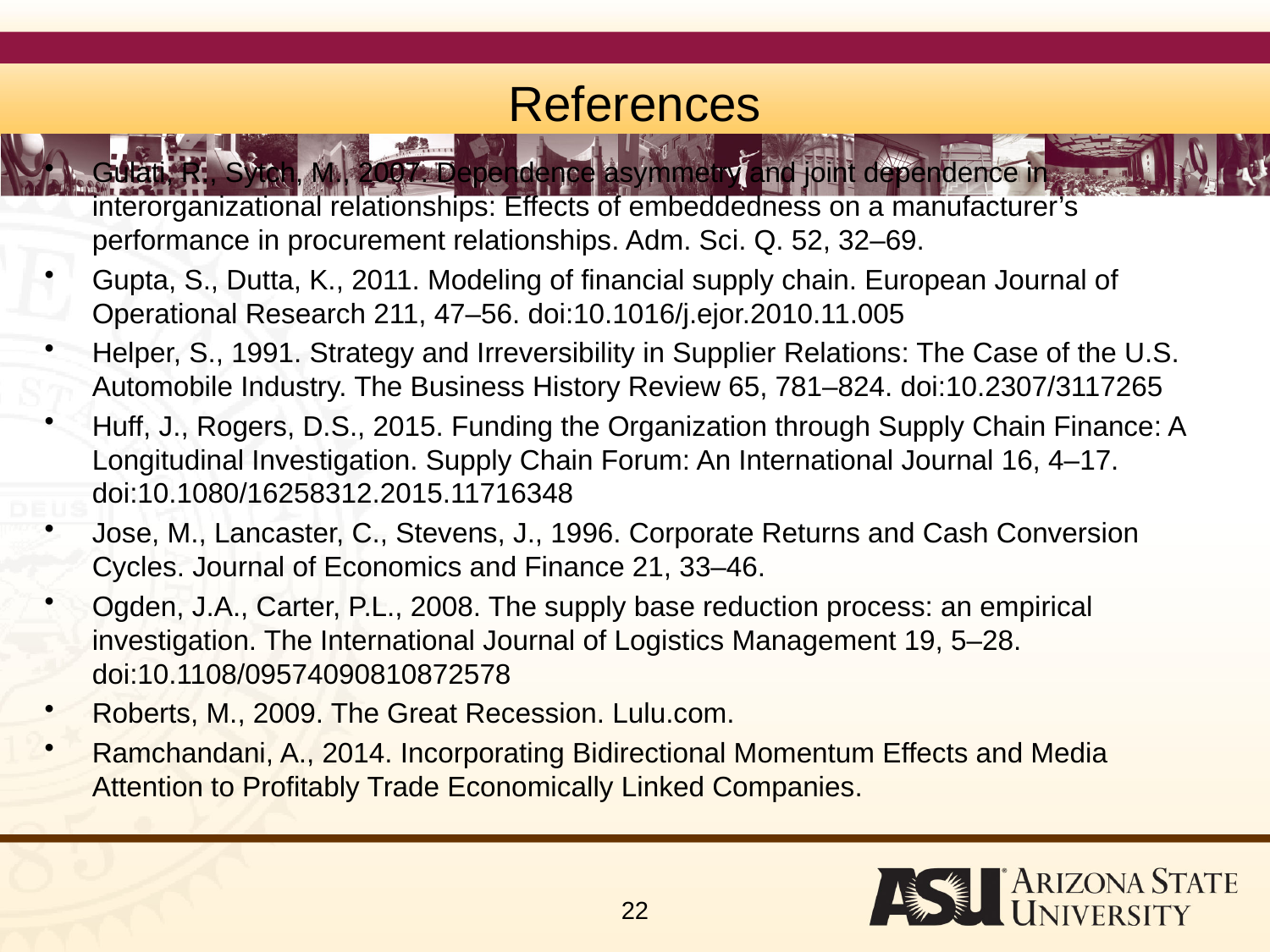

# References
Gulati, R., Sytch, M., 2007. Dependence asymmetry and joint dependence in interorganizational relationships: Effects of embeddedness on a manufacturer’s performance in procurement relationships. Adm. Sci. Q. 52, 32–69.
Gupta, S., Dutta, K., 2011. Modeling of financial supply chain. European Journal of Operational Research 211, 47–56. doi:10.1016/j.ejor.2010.11.005
Helper, S., 1991. Strategy and Irreversibility in Supplier Relations: The Case of the U.S. Automobile Industry. The Business History Review 65, 781–824. doi:10.2307/3117265
Huff, J., Rogers, D.S., 2015. Funding the Organization through Supply Chain Finance: A Longitudinal Investigation. Supply Chain Forum: An International Journal 16, 4–17. doi:10.1080/16258312.2015.11716348
Jose, M., Lancaster, C., Stevens, J., 1996. Corporate Returns and Cash Conversion Cycles. Journal of Economics and Finance 21, 33–46.
Ogden, J.A., Carter, P.L., 2008. The supply base reduction process: an empirical investigation. The International Journal of Logistics Management 19, 5–28. doi:10.1108/09574090810872578
Roberts, M., 2009. The Great Recession. Lulu.com.
Ramchandani, A., 2014. Incorporating Bidirectional Momentum Effects and Media Attention to Profitably Trade Economically Linked Companies.

22